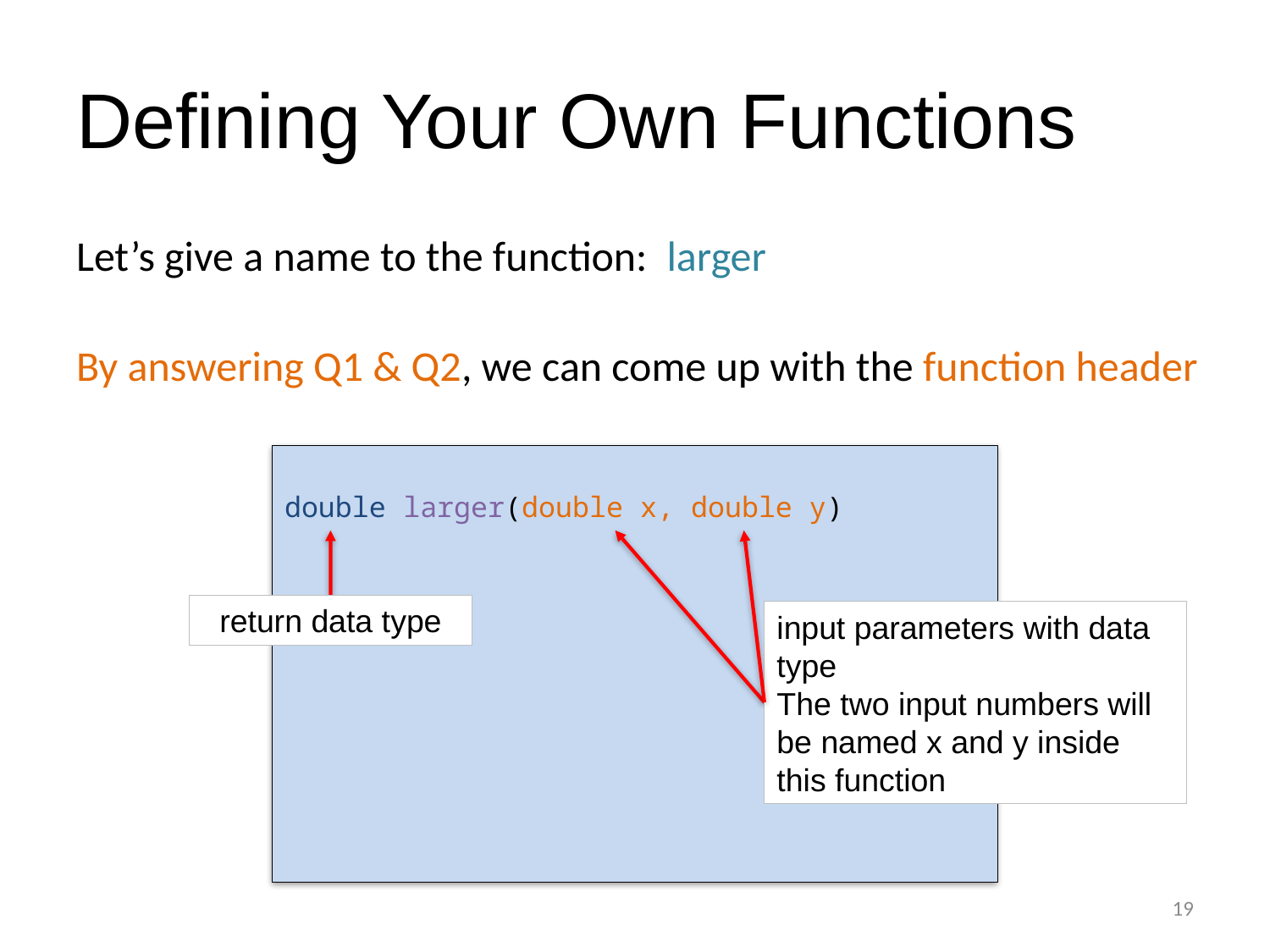

# Defining Your Own Functions
Let’s give a name to the function:  larger
By answering Q1 & Q2, we can come up with the function header

double larger(double x, double y)

return data type
input parameters with data type
The two input numbers will be named x and y inside this function
19